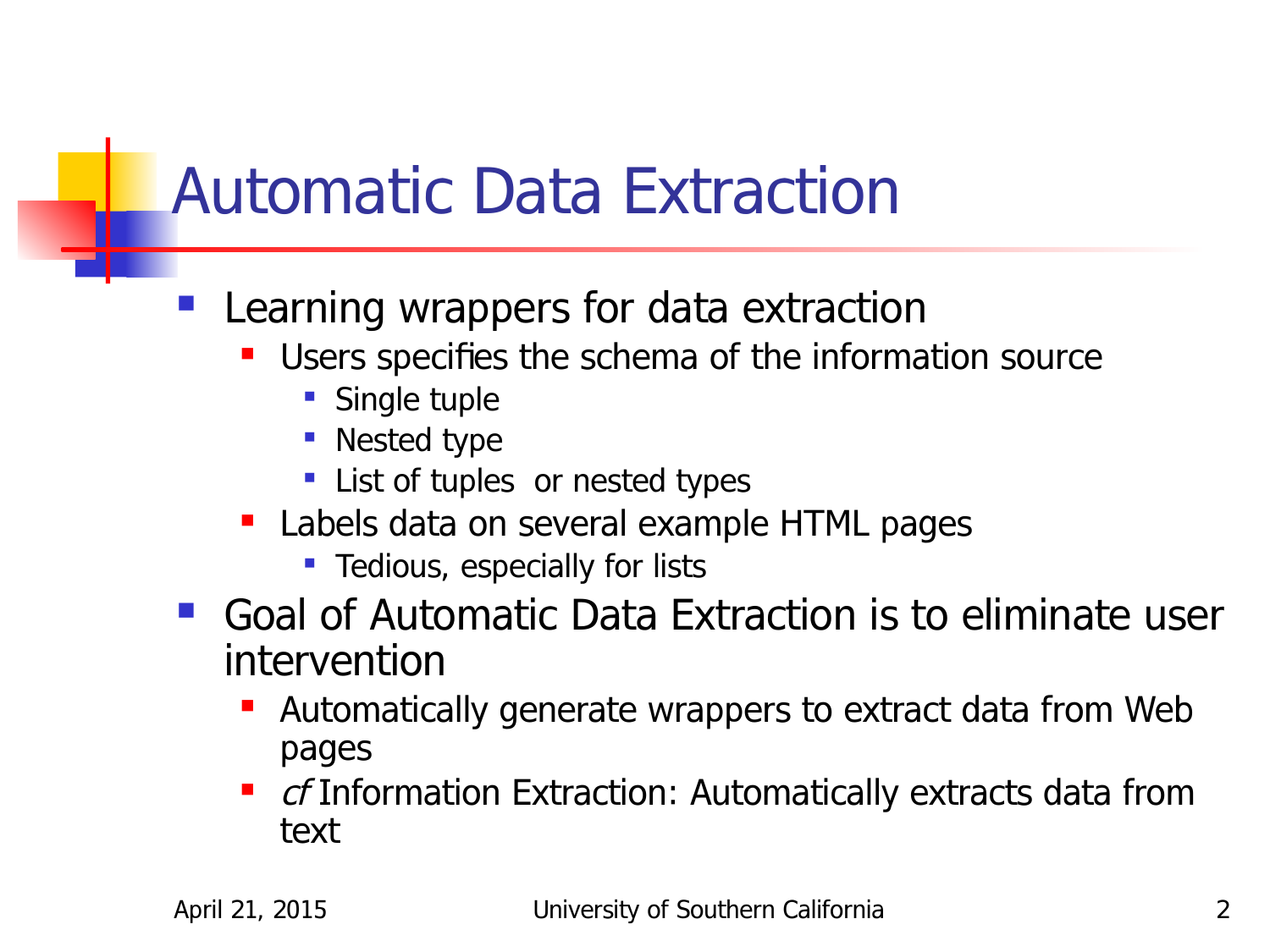

# Automatic Data Extraction
Learning wrappers for data extraction
Users specifies the schema of the information source
Single tuple
Nested type
List of tuples  or nested types
Labels data on several example HTML pages
Tedious, especially for lists
Goal of Automatic Data Extraction is to eliminate user intervention
Automatically generate wrappers to extract data from Web pages
cf Information Extraction: Automatically extracts data from text
April 21, 2015
University of Southern California
2